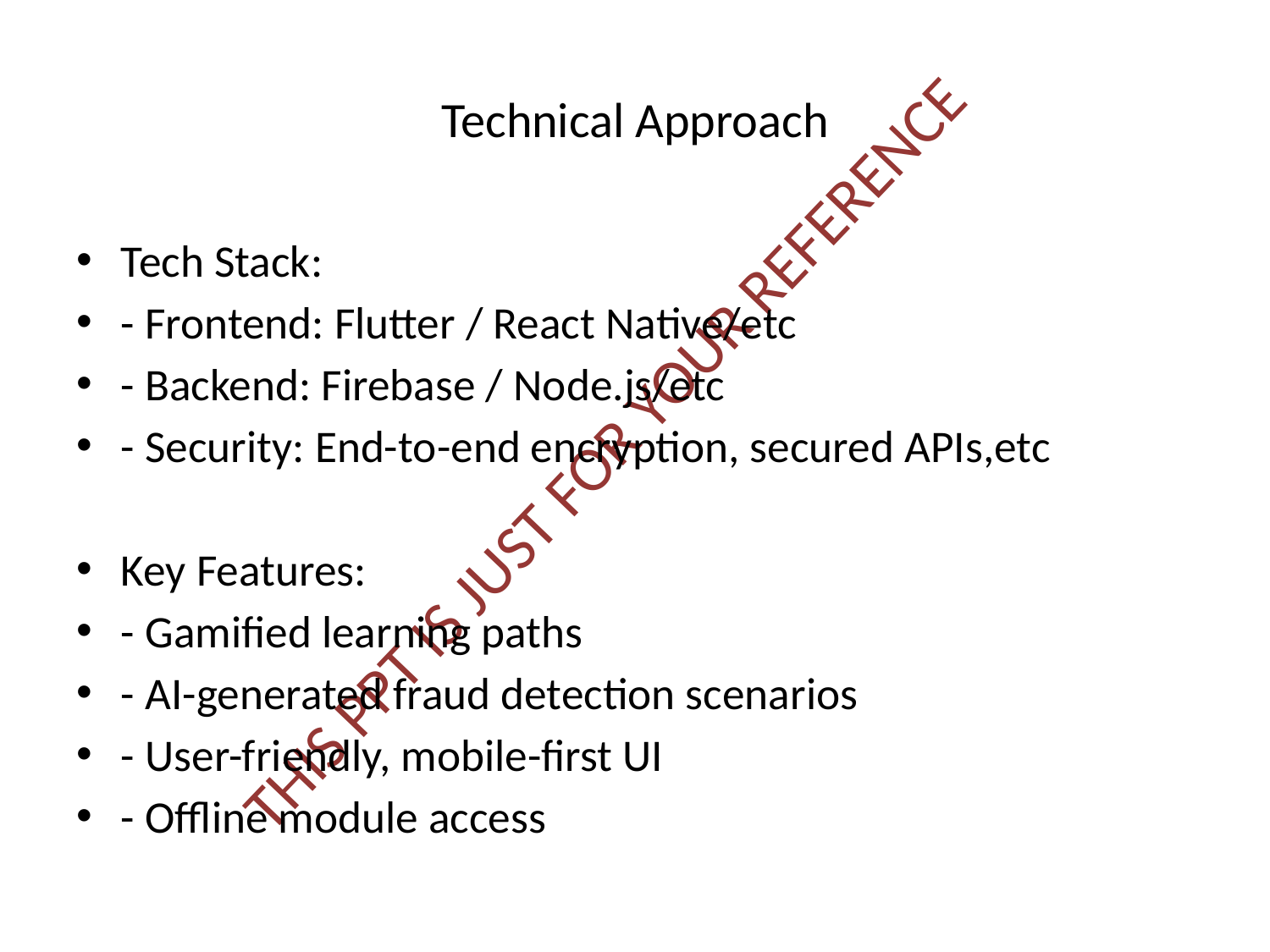

# Technical Approach
Tech Stack:
- Frontend: Flutter / React Native/etc
- Backend: Firebase / Node.js/etc
- Security: End-to-end encryption, secured APIs,etc

Key Features:
- Gamified learning paths
- AI-generated fraud detection scenarios
- User-friendly, mobile-first UI
- Offline module access